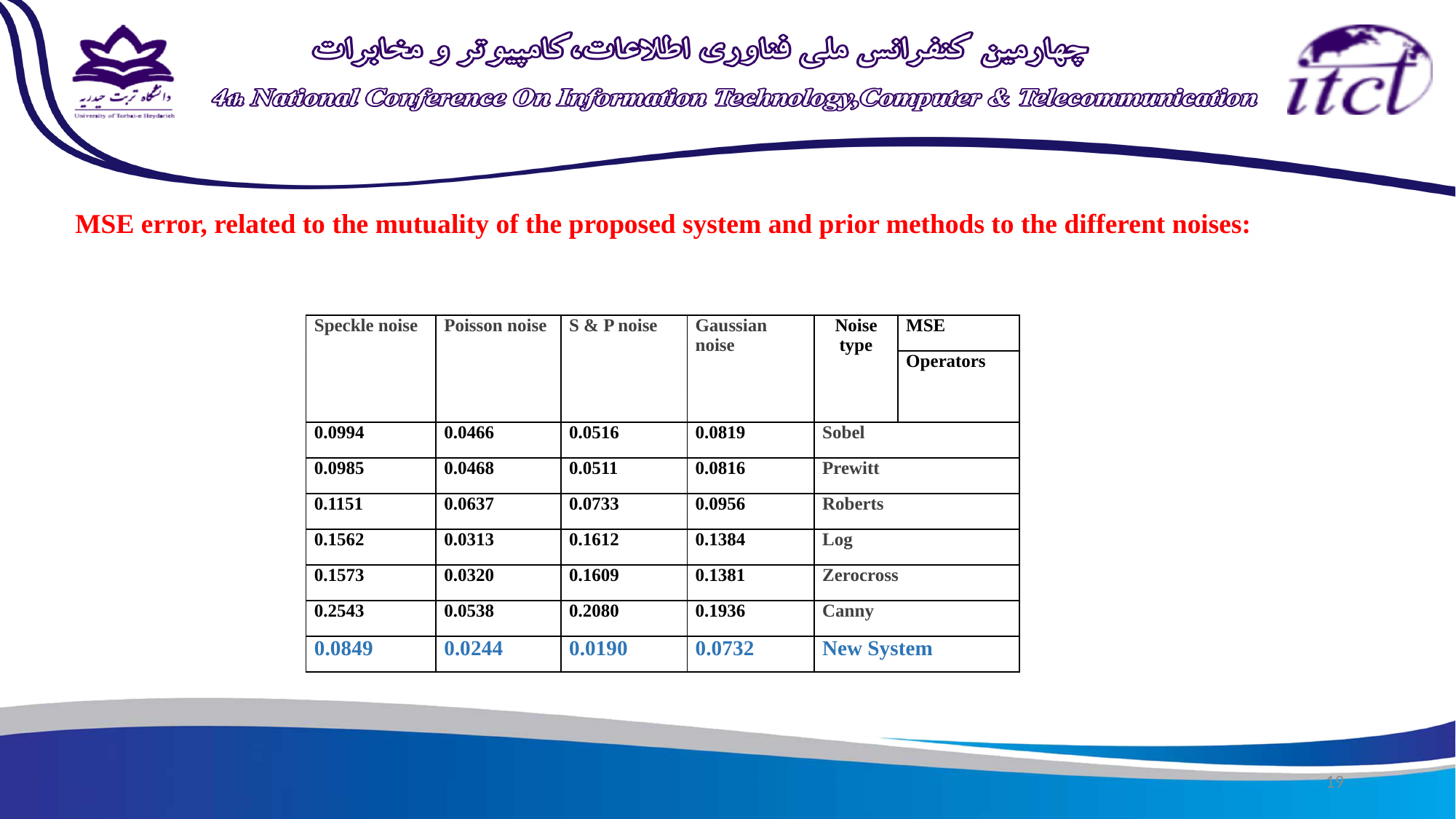

MSE error, related to the mutuality of the proposed system and prior methods to the different noises:
| Speckle noise | Poisson noise | S & P noise | Gaussian noise | Noise type | MSE |
| --- | --- | --- | --- | --- | --- |
|  |  |  |  |  | Operators |
| 0.0994 | 0.0466 | 0.0516 | 0.0819 | Sobel |  |
| 0.0985 | 0.0468 | 0.0511 | 0.0816 | Prewitt |  |
| 0.1151 | 0.0637 | 0.0733 | 0.0956 | Roberts |  |
| 0.1562 | 0.0313 | 0.1612 | 0.1384 | Log |  |
| 0.1573 | 0.0320 | 0.1609 | 0.1381 | Zerocross |  |
| 0.2543 | 0.0538 | 0.2080 | 0.1936 | Canny |  |
| 0.0849 | 0.0244 | 0.0190 | 0.0732 | New System |  |
19